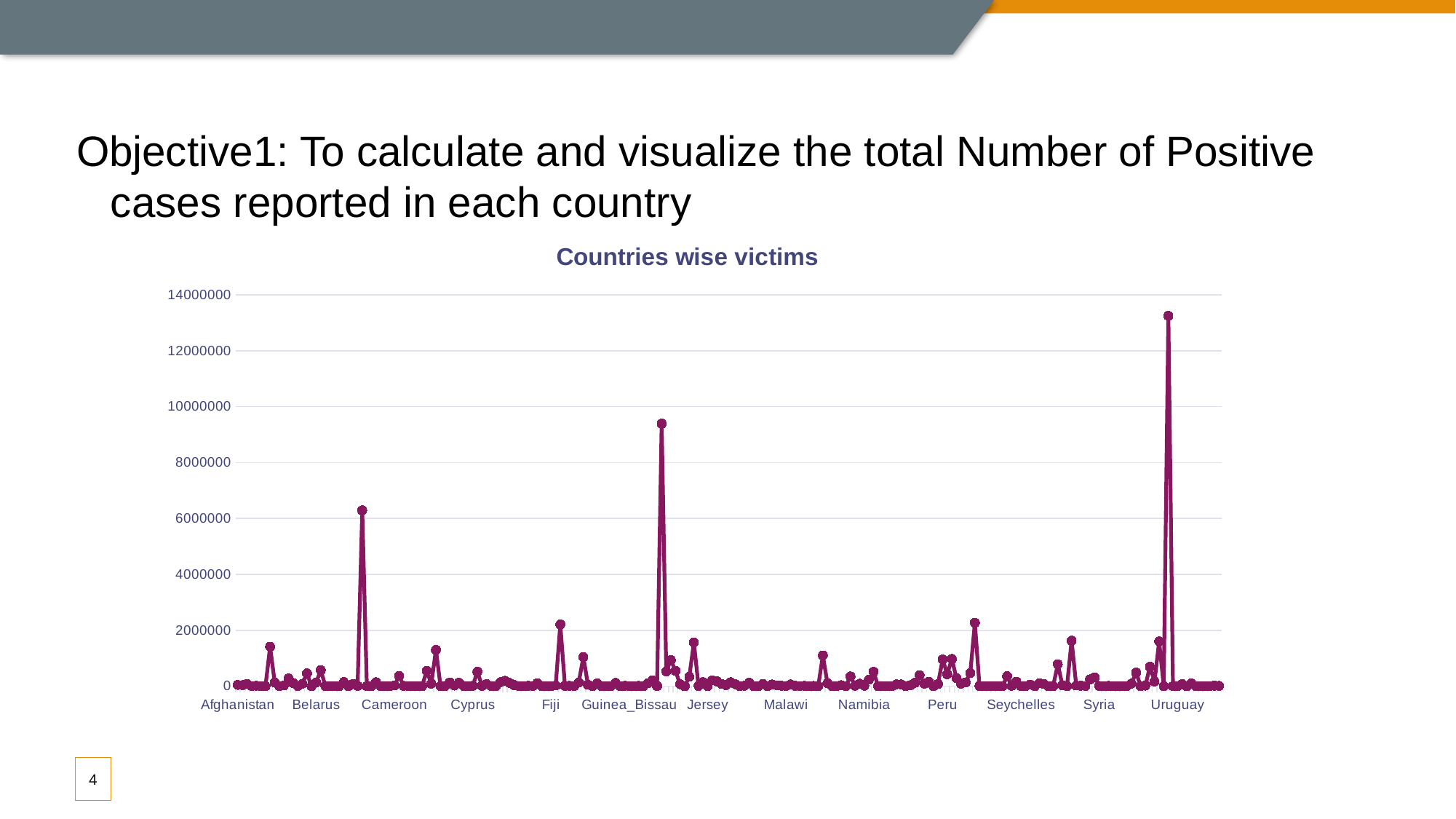

# Objective1: To calculate and visualize the total Number of Positive cases reported in each country

### Chart: Countries wise victims

| Category | Total |
|---|---|
| Afghanistan | 45844.0 |
| Albania | 36790.0 |
| Algeria | 81212.0 |
| Andorra | 6670.0 |
| Angola | 15087.0 |
| Anguilla | 4.0 |
| Antigua_and_Barbuda | 141.0 |
| Argentina | 1413362.0 |
| Armenia | 134768.0 |
| Aruba | 4833.0 |
| Australia | 27885.0 |
| Austria | 274275.0 |
| Azerbaijan | 114025.0 |
| Bahamas | 7496.0 |
| Bahrain | 86645.0 |
| Bangladesh | 460619.0 |
| Barbados | 270.0 |
| Belarus | 133324.0 |
| Belgium | 574352.0 |
| Belize | 5647.0 |
| Benin | 2974.0 |
| Bermuda | 251.0 |
| Bhutan | 396.0 |
| Bolivia | 144592.0 |
| Bonaire, Saint Eustatius and Saba | 161.0 |
| Bosnia_and_Herzegovina | 85431.0 |
| Botswana | 9992.0 |
| Brazil | 6290272.0 |
| British_Virgin_Islands | 72.0 |
| Brunei_Darussalam | 150.0 |
| Bulgaria | 141747.0 |
| Burkina_Faso | 2816.0 |
| Burundi | 681.0 |
| Cambodia | 307.0 |
| Cameroon | 24117.0 |
| Canada | 364810.0 |
| Cape_Verde | 10526.0 |
| Cases_on_an_international_conveyance_Japan | 696.0 |
| Cayman_Islands | 274.0 |
| Central_African_Republic | 4913.0 |
| Chad | 1663.0 |
| Chile | 548941.0 |
| China | 91796.0 |
| Colombia | 1299613.0 |
| Comoros | 611.0 |
| Congo | 5774.0 |
| Costa_Rica | 137093.0 |
| Cote_dIvoire | 21261.0 |
| Croatia | 123693.0 |
| Cuba | 8173.0 |
| CuraÃ§ao | 2258.0 |
| Cyprus | 10231.0 |
| Czechia | 518649.0 |
| Democratic_Republic_of_the_Congo | 12607.0 |
| Denmark | 78354.0 |
| Djibouti | 5676.0 |
| Dominica | 85.0 |
| Dominican_Republic | 142653.0 |
| Ecuador | 190909.0 |
| Egypt | 115183.0 |
| El_Salvador | 38405.0 |
| Equatorial_Guinea | 5153.0 |
| Eritrea | 577.0 |
| Estonia | 11698.0 |
| Eswatini | 6406.0 |
| Ethiopia | 108930.0 |
| Falkland_Islands_(Malvinas) | 17.0 |
| Faroe_Islands | 502.0 |
| Fiji | 38.0 |
| Finland | 24307.0 |
| France | 2208699.0 |
| French_Polynesia | 14096.0 |
| Gabon | 9191.0 |
| Gambia | 3734.0 |
| Georgia | 132368.0 |
| Germany | 1042700.0 |
| Ghana | 51379.0 |
| Gibraltar | 1009.0 |
| Greece | 103034.0 |
| Greenland | 18.0 |
| Grenada | 41.0 |
| Guam | 6782.0 |
| Guatemala | 121798.0 |
| Guernsey | 286.0 |
| Guinea | 13039.0 |
| Guinea_Bissau | 2422.0 |
| Guyana | 5338.0 |
| Haiti | 9264.0 |
| Holy_See | 26.0 |
| Honduras | 107513.0 |
| Hungary | 211527.0 |
| Iceland | 5371.0 |
| India | 9392919.0 |
| Indonesia | 527999.0 |
| Iran | 935799.0 |
| Iraq | 548821.0 |
| Ireland | 71942.0 |
| Isle_of_Man | 369.0 |
| Israel | 334998.0 |
| Italy | 1564532.0 |
| Jamaica | 10669.0 |
| Japan | 144653.0 |
| Jersey | 928.0 |
| Jordan | 210709.0 |
| Kazakhstan | 172969.0 |
| Kenya | 82605.0 |
| Kosovo | 38431.0 |
| Kuwait | 142195.0 |
| Kyrgyzstan | 72427.0 |
| Laos | 39.0 |
| Latvia | 16561.0 |
| Lebanon | 125678.0 |
| Lesotho | 2109.0 |
| Liberia | 1595.0 |
| Libya | 81273.0 |
| Liechtenstein | 1273.0 |
| Lithuania | 60193.0 |
| Luxembourg | 33409.0 |
| Madagascar | 17341.0 |
| Malawi | 6025.0 |
| Malaysia | 63176.0 |
| Maldives | 12947.0 |
| Mali | 4659.0 |
| Malta | 9501.0 |
| Marshall_Islands | 4.0 |
| Mauritania | 8460.0 |
| Mauritius | 501.0 |
| Mexico | 1100683.0 |
| Moldova | 105852.0 |
| Monaco | 607.0 |
| Mongolia | 784.0 |
| Montenegro | 34454.0 |
| Montserrat | 13.0 |
| Morocco | 349688.0 |
| Mozambique | 15586.0 |
| Myanmar | 87977.0 |
| Namibia | 14285.0 |
| Nepal | 230723.0 |
| Netherlands | 512695.0 |
| New_Caledonia | 32.0 |
| New_Zealand | 1694.0 |
| Nicaragua | 5784.0 |
| Niger | 1484.0 |
| Nigeria | 67330.0 |
| North_Macedonia | 60723.0 |
| Northern_Mariana_Islands | 104.0 |
| Norway | 34747.0 |
| Oman | 122579.0 |
| Pakistan | 395185.0 |
| Palestine | 90732.0 |
| Panama | 163453.0 |
| Papua_New_Guinea | 645.0 |
| Paraguay | 81131.0 |
| Peru | 960368.0 |
| Philippines | 427797.0 |
| Poland | 973593.0 |
| Portugal | 290706.0 |
| Puerto_Rico | 90448.0 |
| Qatar | 138477.0 |
| Romania | 465982.0 |
| Russia | 2269316.0 |
| Rwanda | 5891.0 |
| Saint_Kitts_and_Nevis | 22.0 |
| Saint_Lucia | 252.0 |
| Saint_Vincent_and_the_Grenadines | 85.0 |
| San_Marino | 1586.0 |
| Sao_Tome_and_Principe | 985.0 |
| Saudi_Arabia | 356911.0 |
| Senegal | 16027.0 |
| Serbia | 163035.0 |
| Seychelles | 173.0 |
| Sierra_Leone | 2410.0 |
| Singapore | 58205.0 |
| Sint_Maarten | 1062.0 |
| Slovakia | 104632.0 |
| Slovenia | 74264.0 |
| Solomon_Islands | 17.0 |
| Somalia | 4445.0 |
| South_Africa | 785139.0 |
| South_Korea | 33824.0 |
| South_Sudan | 3104.0 |
| Spain | 1628208.0 |
| Sri_Lanka | 22988.0 |
| Sudan | 17068.0 |
| Suriname | 5312.0 |
| Sweden | 243129.0 |
| Switzerland | 317017.0 |
| Syria | 7715.0 |
| Taiwan | 651.0 |
| Tajikistan | 12118.0 |
| Thailand | 3977.0 |
| Timor_Leste | 30.0 |
| Togo | 2946.0 |
| Trinidad_and_Tobago | 6630.0 |
| Tunisia | 94980.0 |
| Turkey | 487912.0 |
| Turks_and_Caicos_islands | 748.0 |
| Uganda | 19944.0 |
| Ukraine | 693407.0 |
| United_Arab_Emirates | 166502.0 |
| United_Kingdom | 1605172.0 |
| United_Republic_of_Tanzania | 509.0 |
| United_States_of_America | 13246651.0 |
| United_States_Virgin_Islands | 1538.0 |
| Uruguay | 5511.0 |
| Uzbekistan | 72409.0 |
| Vanuatu | 1.0 |
| Venezuela | 101524.0 |
| Vietnam | 1341.0 |
| Wallis_and_Futuna | 3.0 |
| Western_Sahara | 766.0 |
| Yemen | 2160.0 |
| Zambia | 17589.0 |
| Zimbabwe | 9822.0 |
4